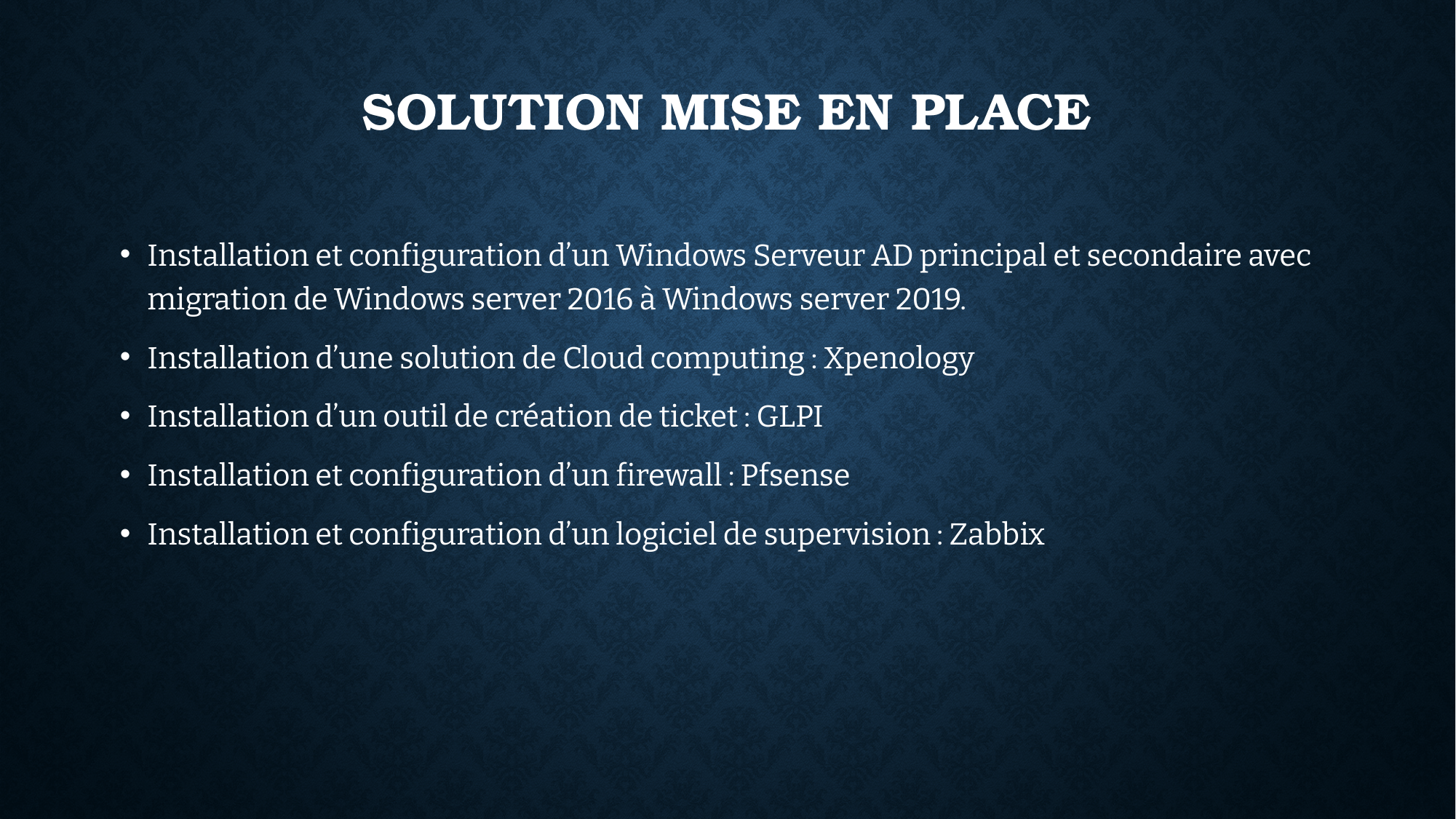

# Solution mise en place
Installation et configuration d’un Windows Serveur AD principal et secondaire avec migration de Windows server 2016 à Windows server 2019.
Installation d’une solution de Cloud computing : Xpenology
Installation d’un outil de création de ticket : GLPI
Installation et configuration d’un firewall : Pfsense
Installation et configuration d’un logiciel de supervision : Zabbix